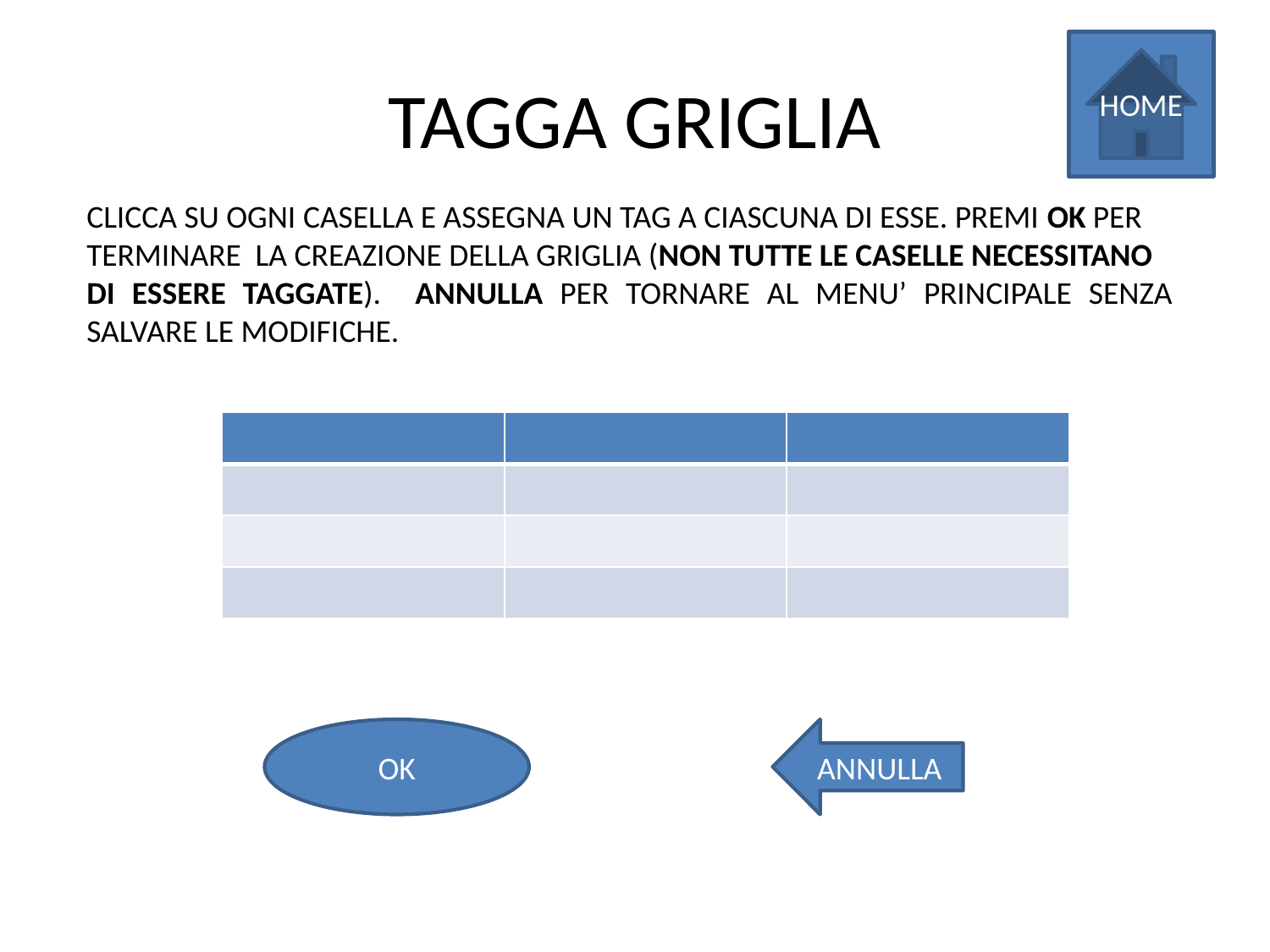

HOME
# TAGGA GRIGLIA
CLICCA SU OGNI CASELLA E ASSEGNA UN TAG A CIASCUNA DI ESSE. PREMI OK PER
TERMINARE  LA CREAZIONE DELLA GRIGLIA (NON TUTTE LE CASELLE NECESSITANO
DI ESSERE TAGGATE).  ANNULLA PER TORNARE AL MENU’ PRINCIPALE SENZA SALVARE LE MODIFICHE.
|  |  |  |
| --- | --- | --- |
|  |  |  |
|  |  |  |
|  |  |  |
OK
ANNULLA